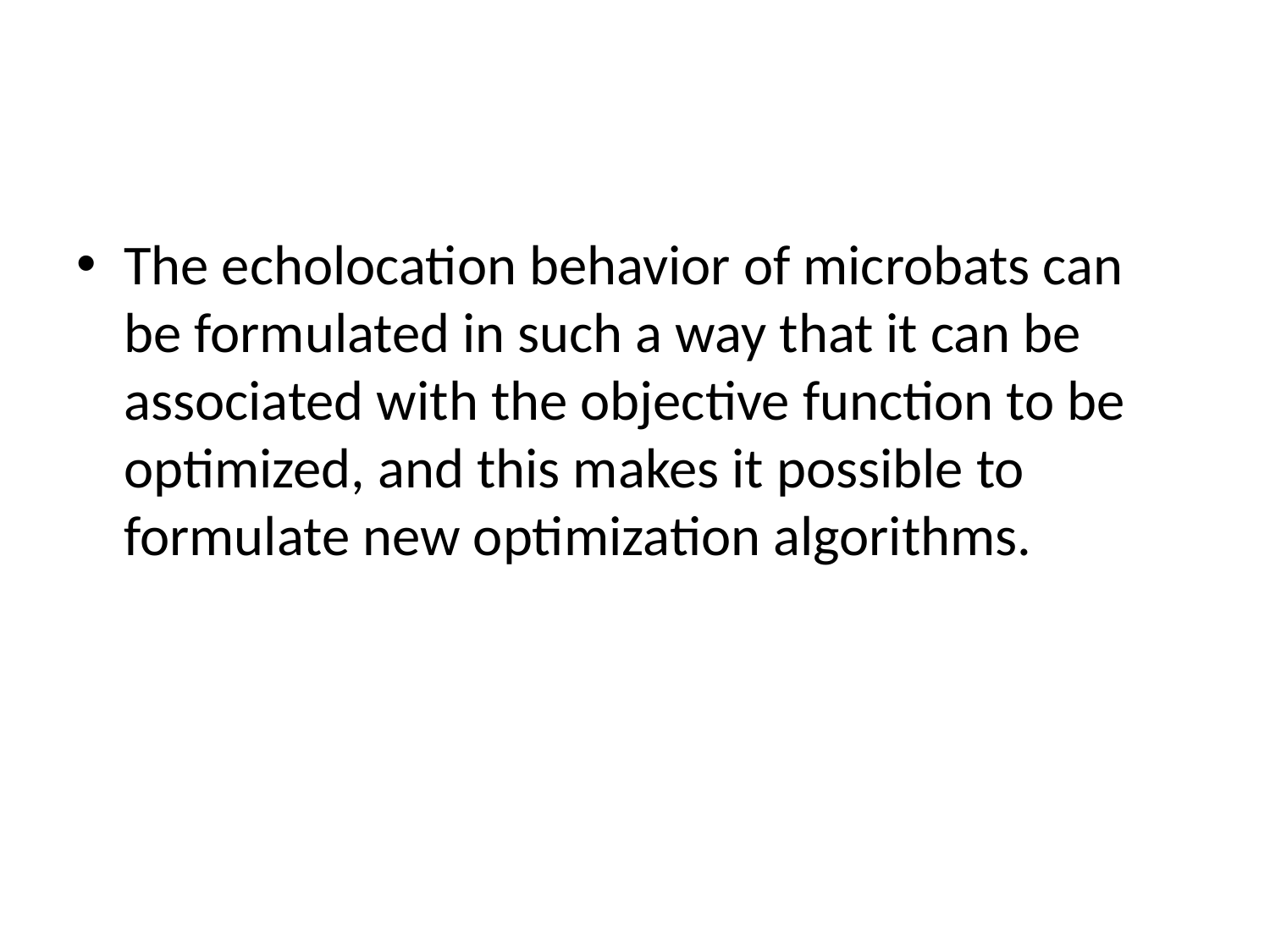

#
The echolocation behavior of microbats can be formulated in such a way that it can be associated with the objective function to be optimized, and this makes it possible to formulate new optimization algorithms.